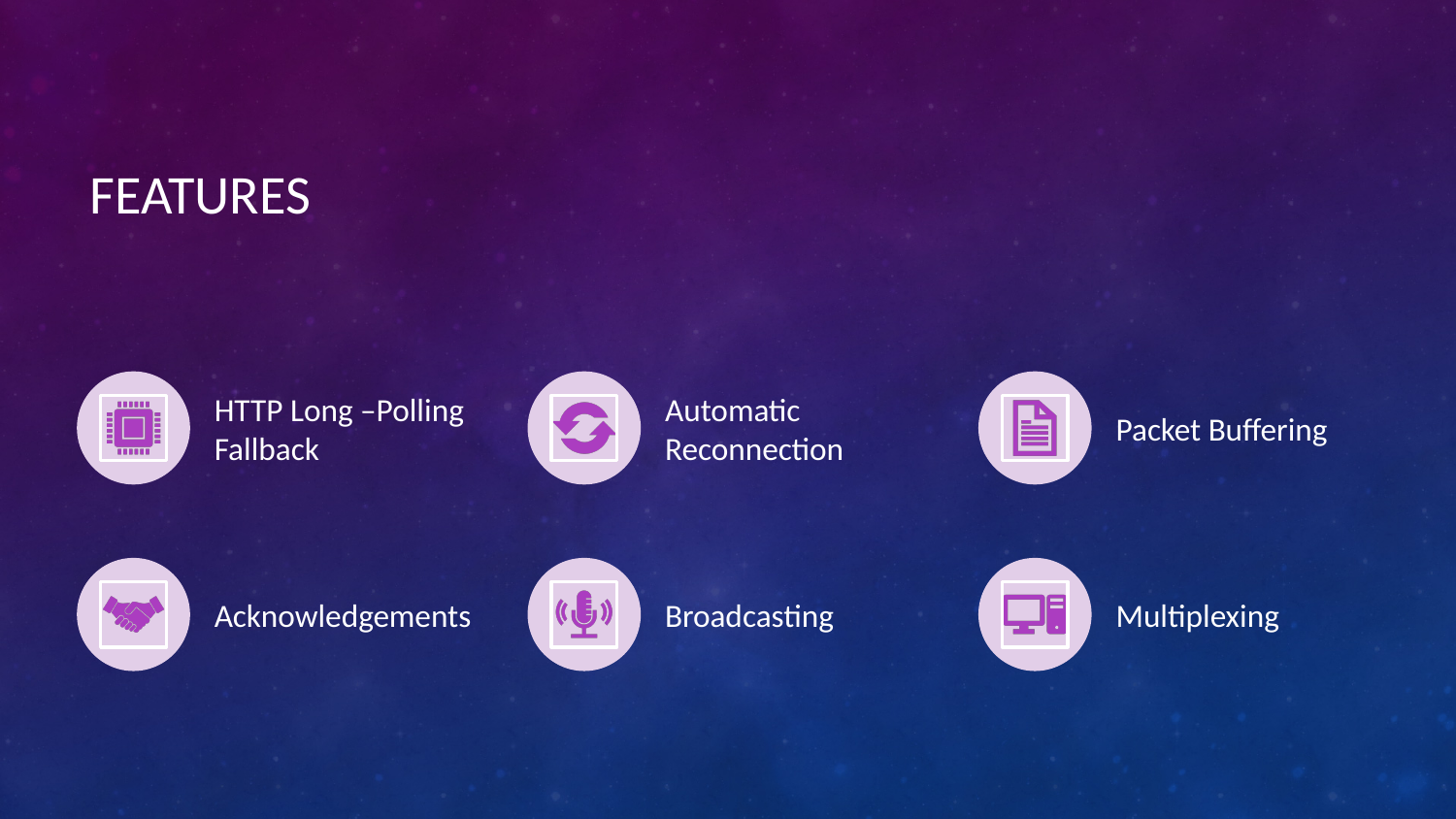

# Features
HTTP Long –Polling Fallback
Automatic Reconnection
Packet Buffering
Acknowledgements
Broadcasting
Multiplexing